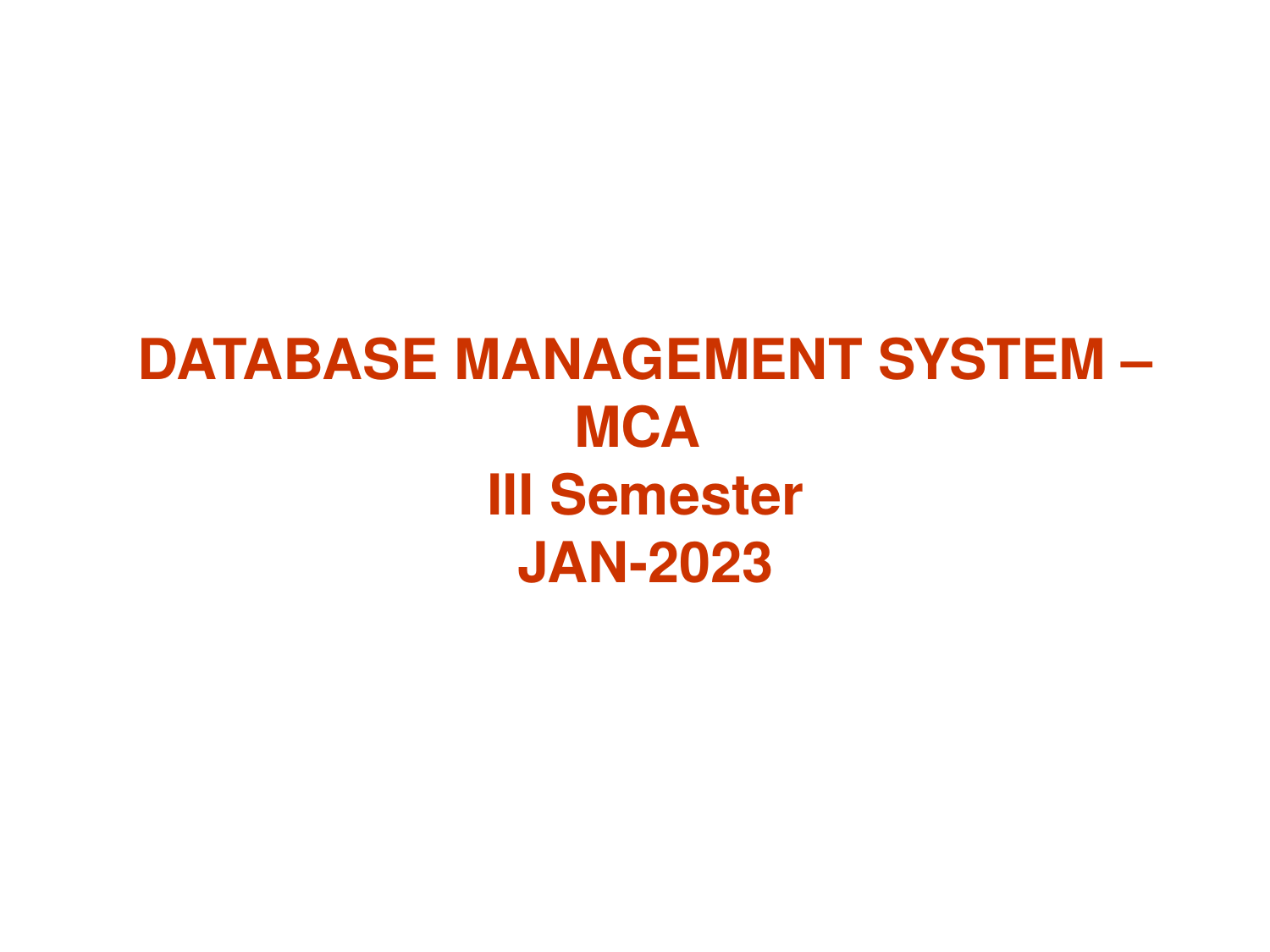

DATABASE MANAGEMENT SYSTEM – MCA
III Semester
JAN-2023